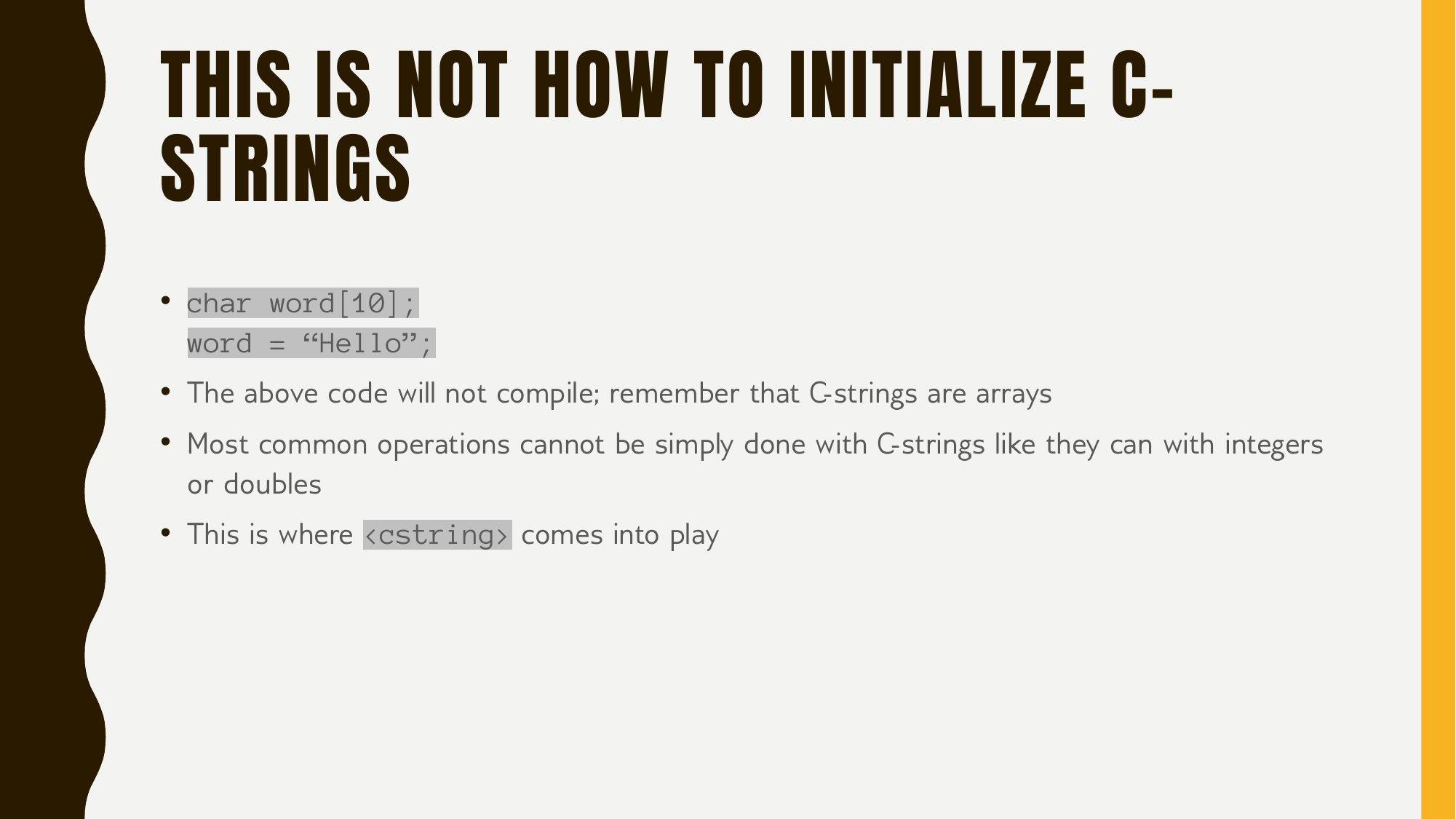

# This is Not How to Initialize C-strings
char word[10];
word = “Hello”;
The above code will not compile; remember that C-strings are arrays
Most common operations cannot be simply done with C-strings like they can with integers or doubles
This is where <cstring> comes into play